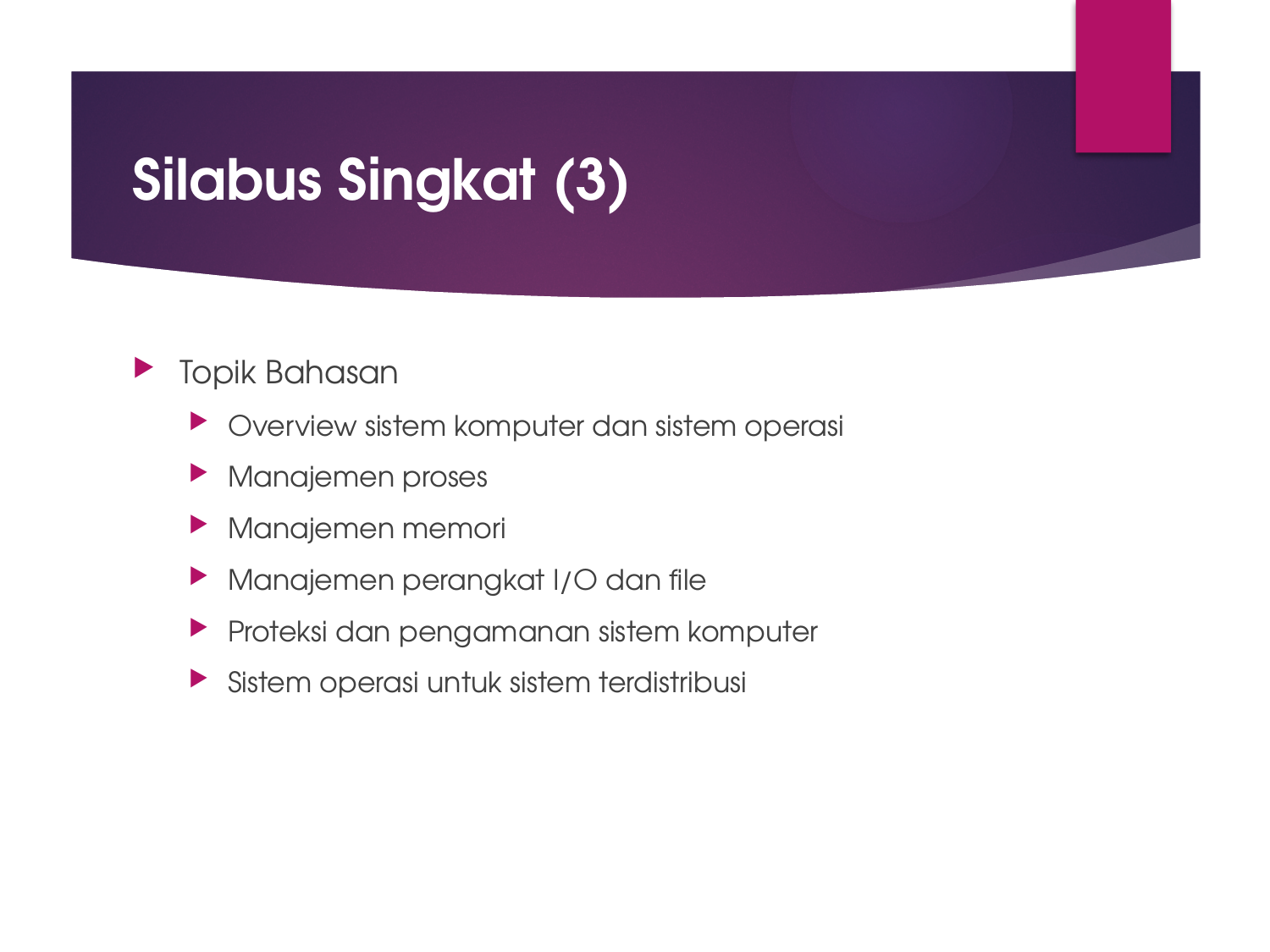

# Silabus Singkat (3)
Topik Bahasan
Overview sistem komputer dan sistem operasi
Manajemen proses
Manajemen memori
Manajemen perangkat I/O dan file
Proteksi dan pengamanan sistem komputer
Sistem operasi untuk sistem terdistribusi